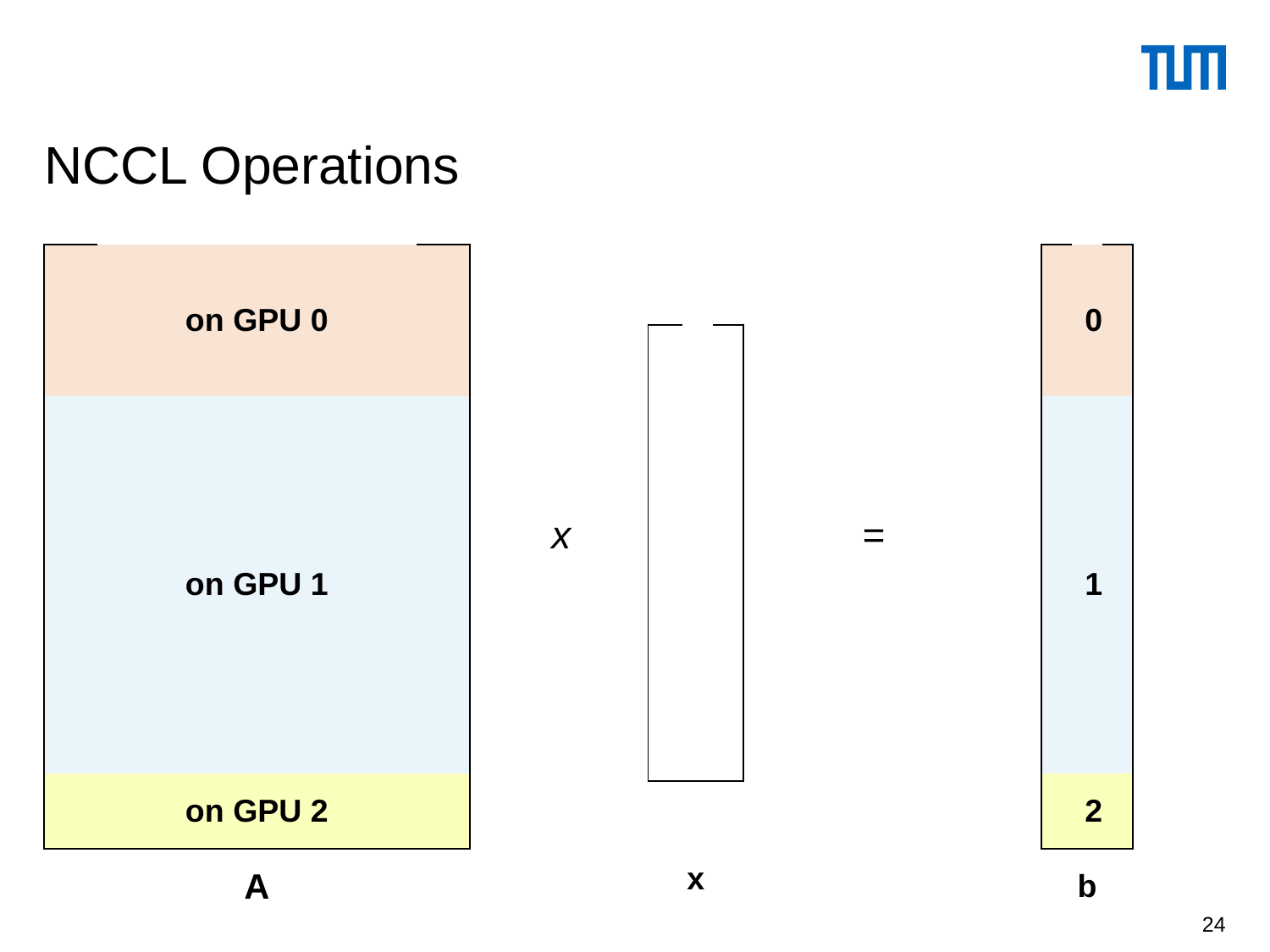

# NCCL Operations
|  | on GPU 0 |  |
| --- | --- | --- |
|  |  |  |
|  | on GPU 1 |  |
|  |  |  |
|  |  |  |
|  |  |  |
|  |  |  |
|  | on GPU 2 |  |
| A |  |  |

                                               x                           =
|  | 0 |  |
| --- | --- | --- |
|  |  |  |
|  | 1 |  |
|  |  |  |
|  |  |  |
|  |  |  |
|  |  |  |
|  | 2 |  |
| b |  |  |
|  |  |  |
| --- | --- | --- |
|  |  |  |
|  |  |  |
|  |  |  |
|  |  |  |
|  |  |  |
|  |  |  |
|  |  |  |
| x |  |  |
24